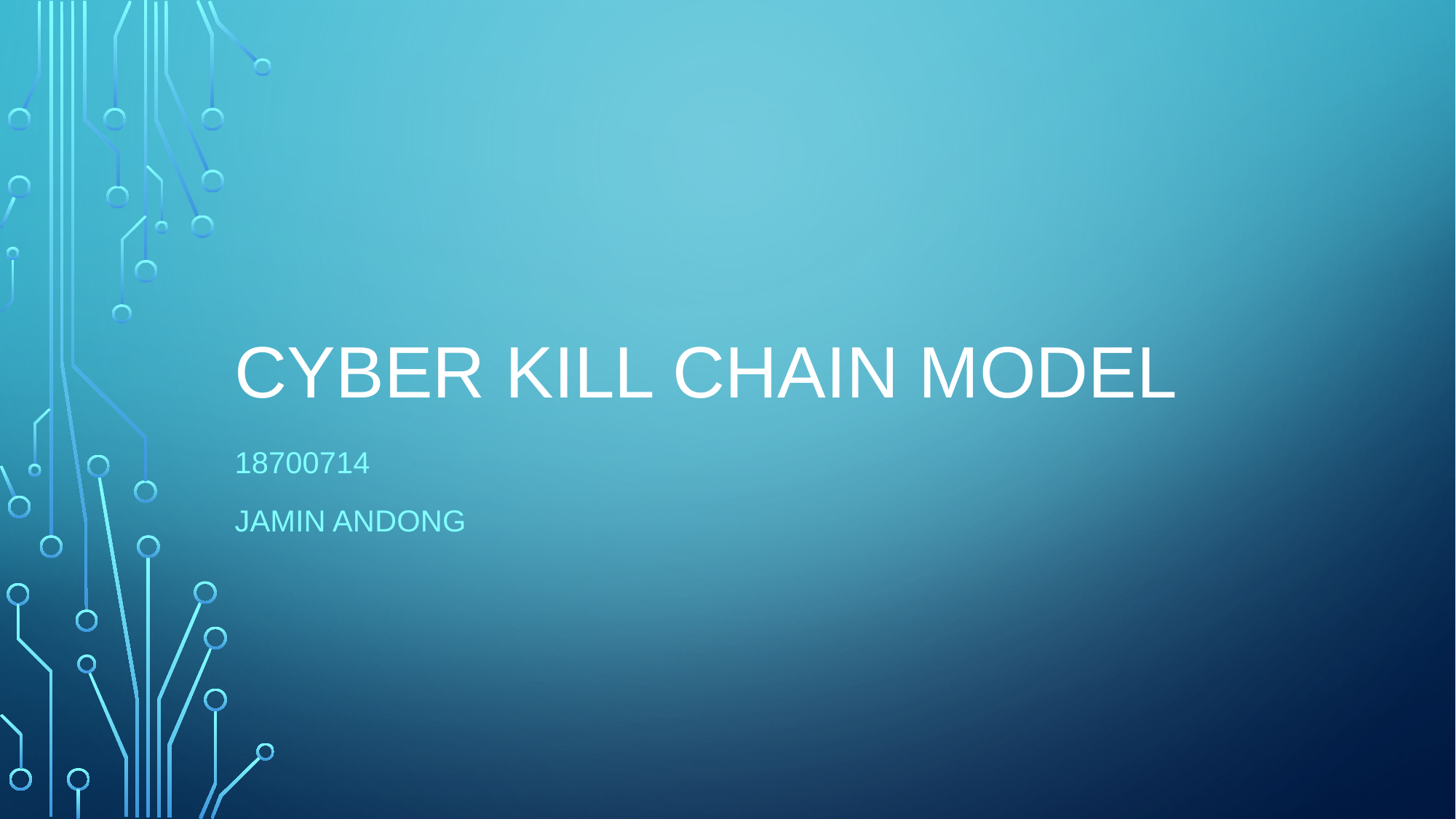

# Cyber kill chain model
18700714
Jamin andong